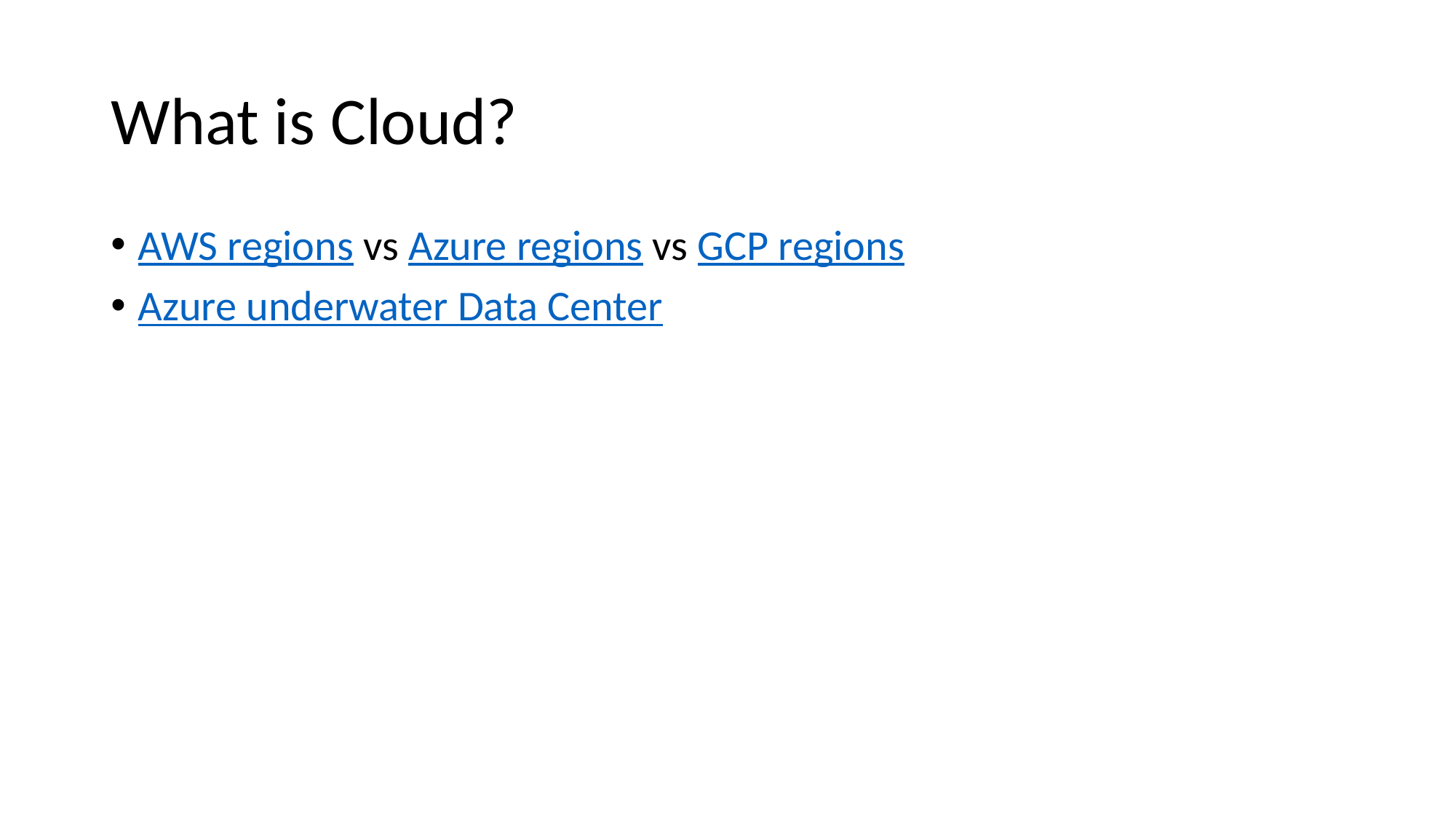

# What is Cloud?
AWS regions vs Azure regions vs GCP regions
Azure underwater Data Center